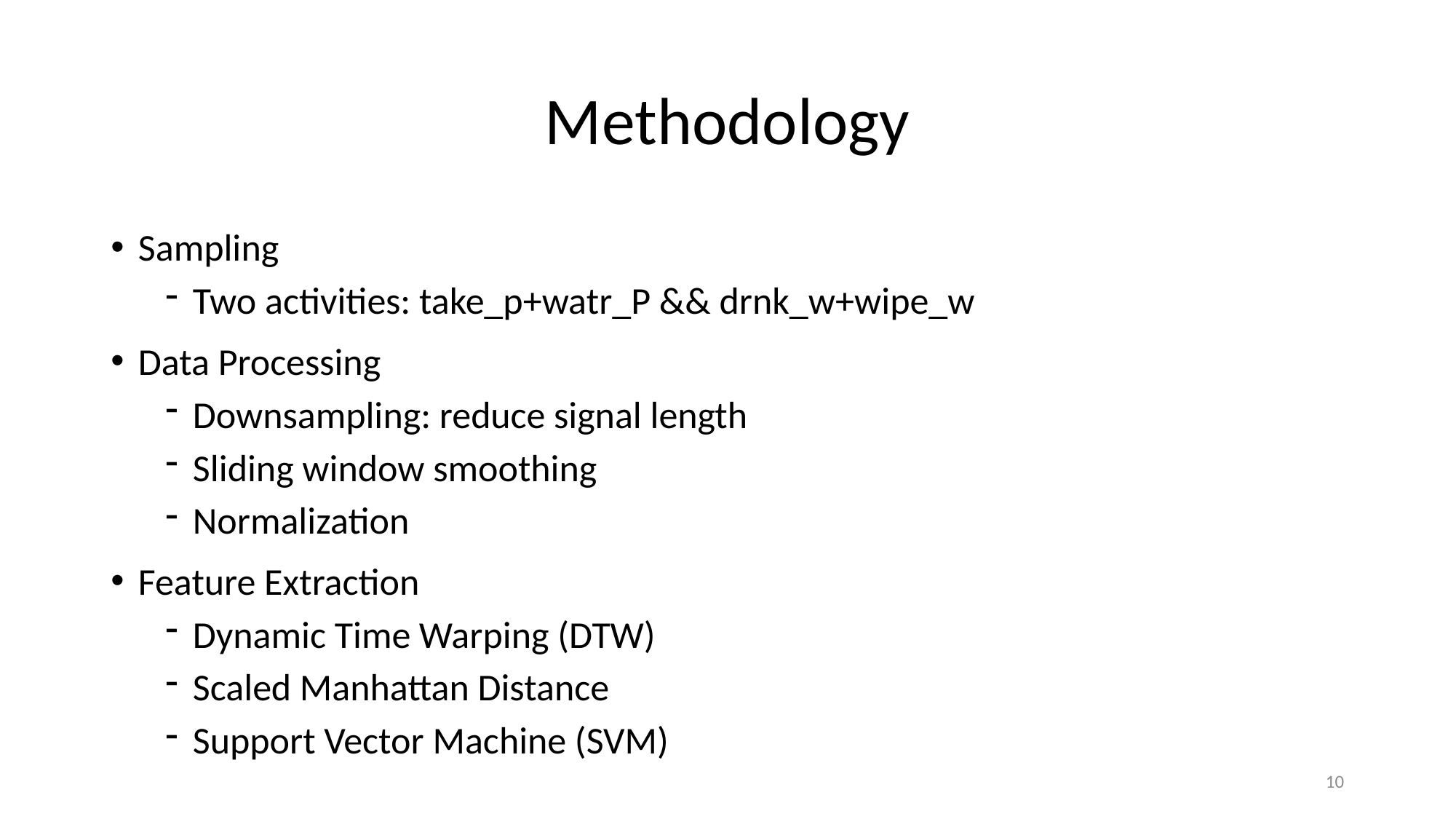

# Methodology
Sampling
Two activities: take_p+watr_P && drnk_w+wipe_w
Data Processing
Downsampling: reduce signal length
Sliding window smoothing
Normalization
Feature Extraction
Dynamic Time Warping (DTW)
Scaled Manhattan Distance
Support Vector Machine (SVM)

10